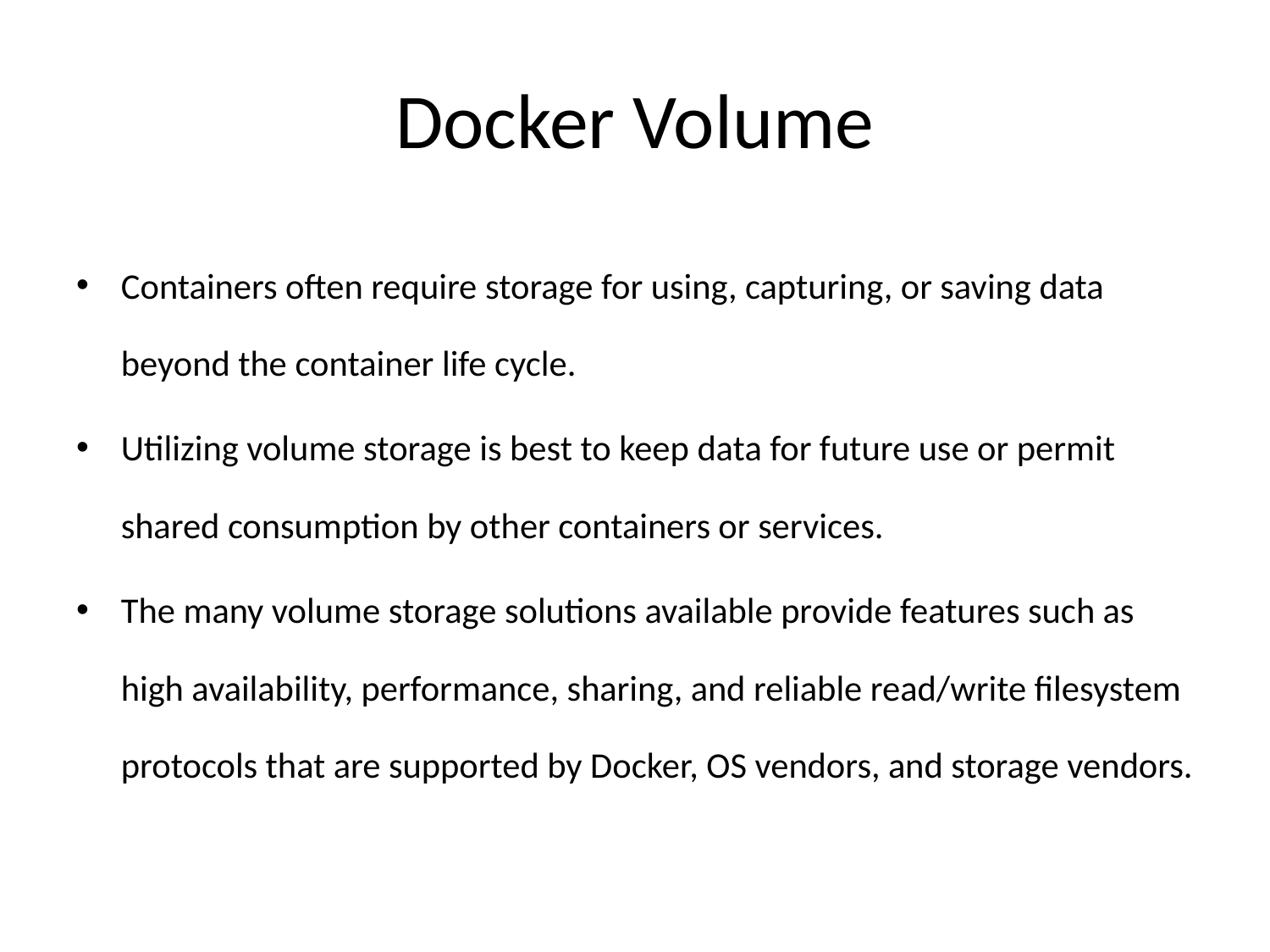

# Docker Volume
Containers often require storage for using, capturing, or saving data beyond the container life cycle.
Utilizing volume storage is best to keep data for future use or permit shared consumption by other containers or services.
The many volume storage solutions available provide features such as high availability, performance, sharing, and reliable read/write filesystem protocols that are supported by Docker, OS vendors, and storage vendors.